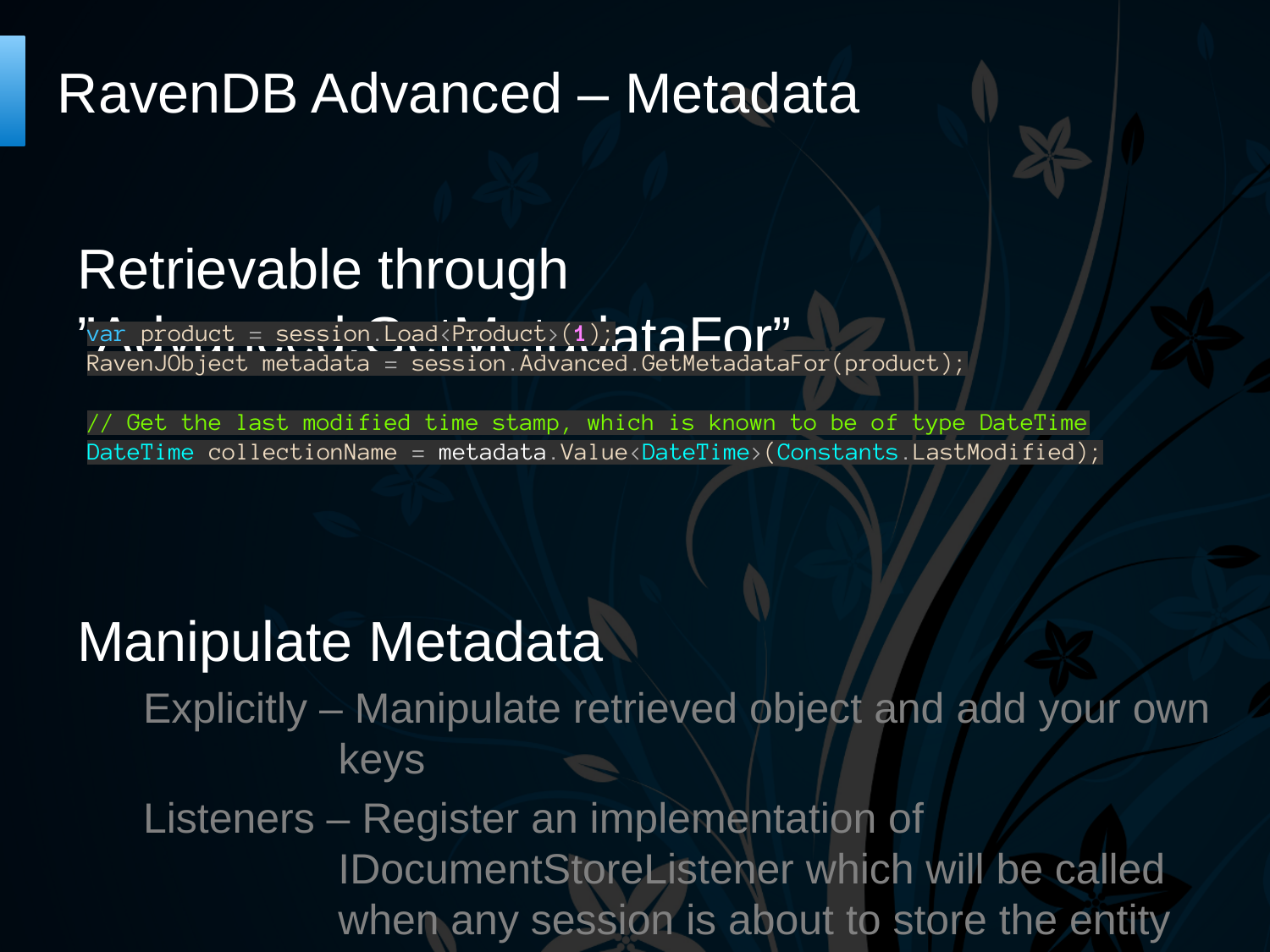

# RavenDB Advanced – Metadata
Retrievable through ”Advanced.GetMetadataFor”

Manipulate Metadata
Explicitly – Manipulate retrieved object and add your own keys
Listeners – Register an implementation of IDocumentStoreListener which will be called when any session is about to store the entity
var product = session.Load<Product>(1);
RavenJObject metadata = session.Advanced.GetMetadataFor(product);

// Get the last modified time stamp, which is known to be of type DateTime
DateTime collectionName = metadata.Value<DateTime>(Constants.LastModified);